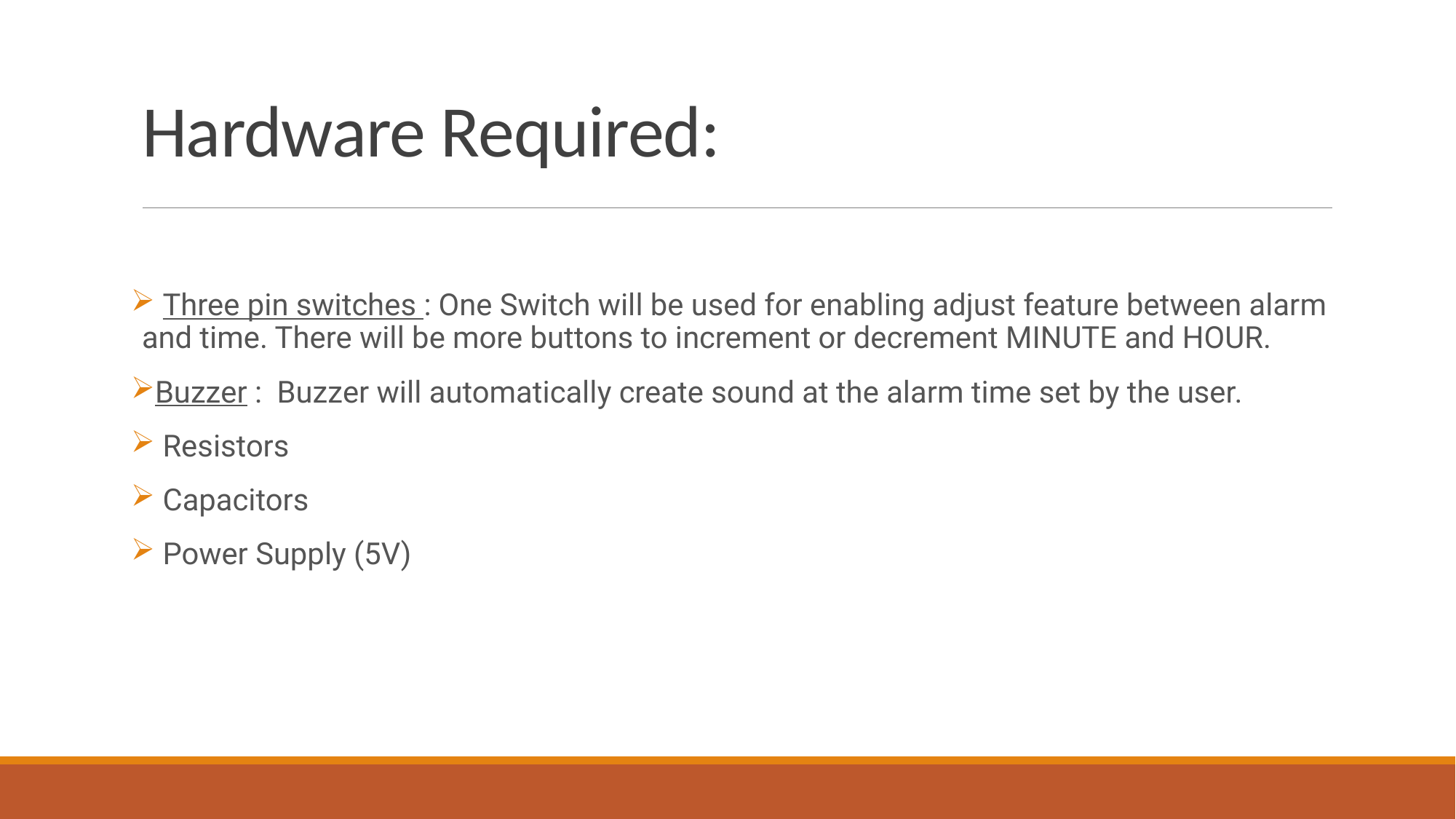

# Hardware Required:
 Three pin switches : One Switch will be used for enabling adjust feature between alarm and time. There will be more buttons to increment or decrement MINUTE and HOUR.
Buzzer :  Buzzer will automatically create sound at the alarm time set by the user.
 Resistors
 Capacitors
 Power Supply (5V)